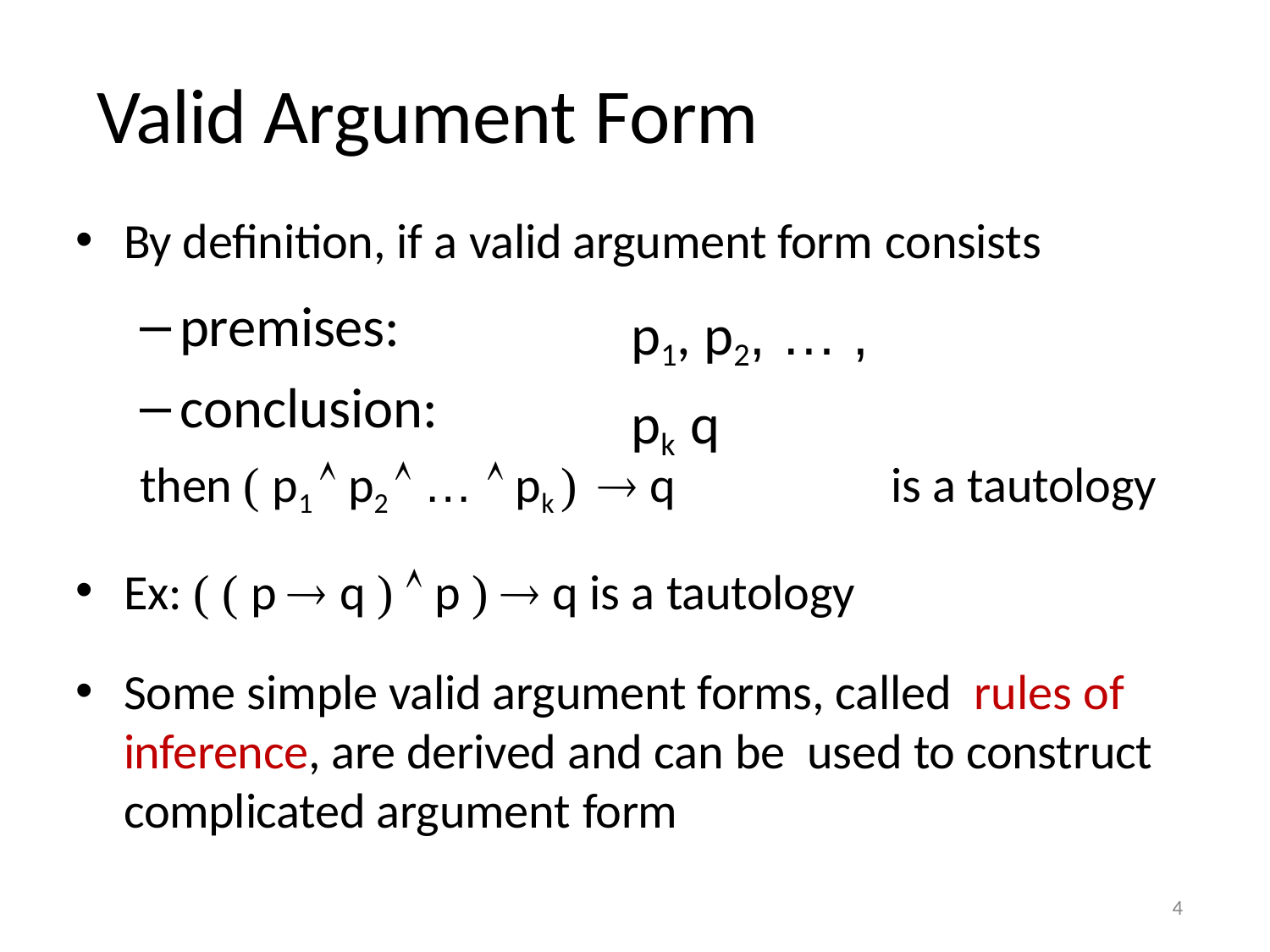

# Valid Argument Form
By definition, if a valid argument form consists
premises:
conclusion:
p1, p2, … , pk  q
then ( p1 ∧ p2 ∧ … ∧ pk ) → q	is a tautology
Ex: ( ( p → q ) ∧ p ) → q is a tautology
Some simple valid argument forms, called  rules of inference, are derived and can be  used to construct complicated argument form
Dept. of Computer Science & Engineering, MAIT
4